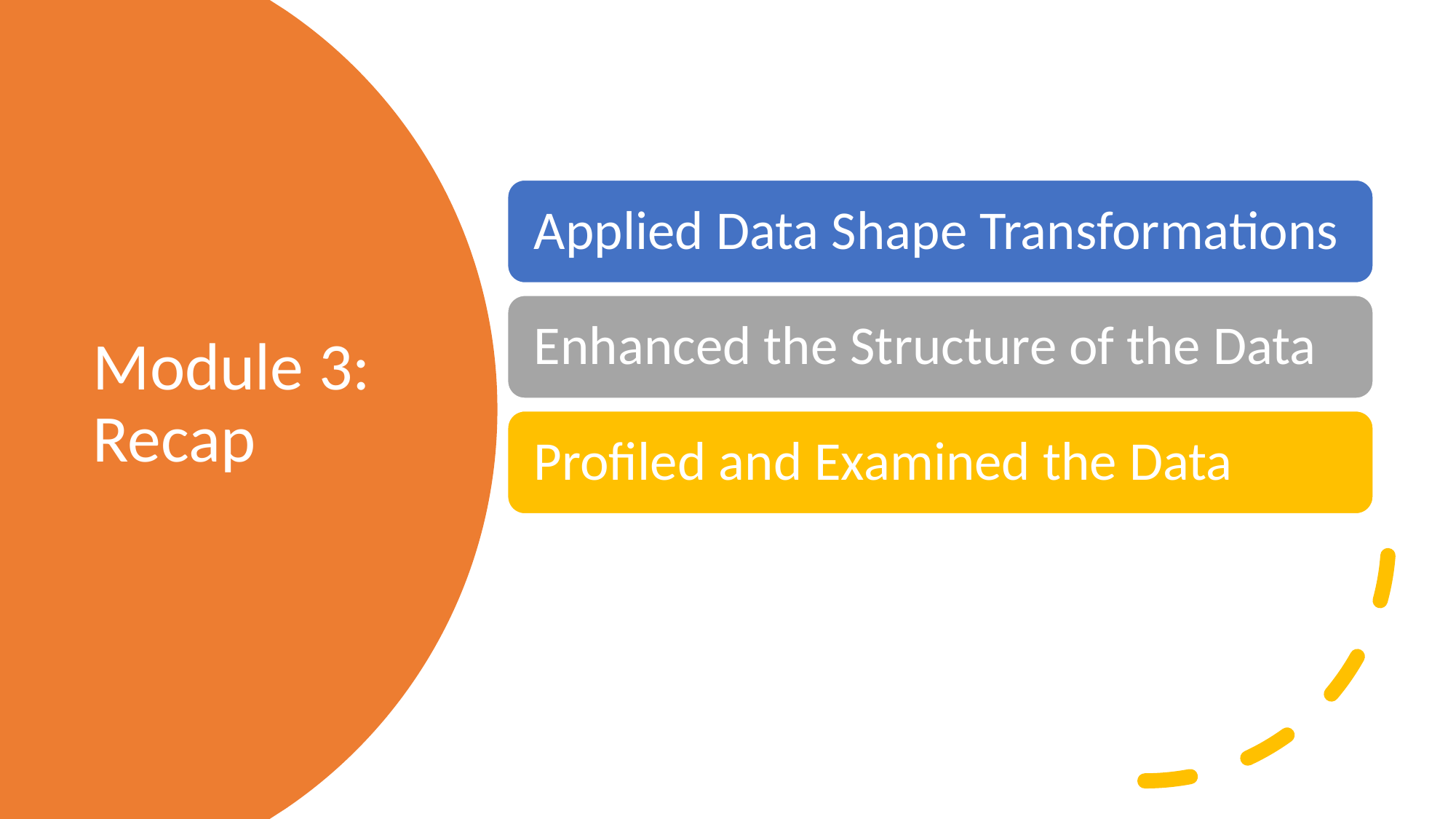

Applied Data Shape Transformations
Enhanced the Structure of the Data
Profiled and Examined the Data
# Module 3: Recap